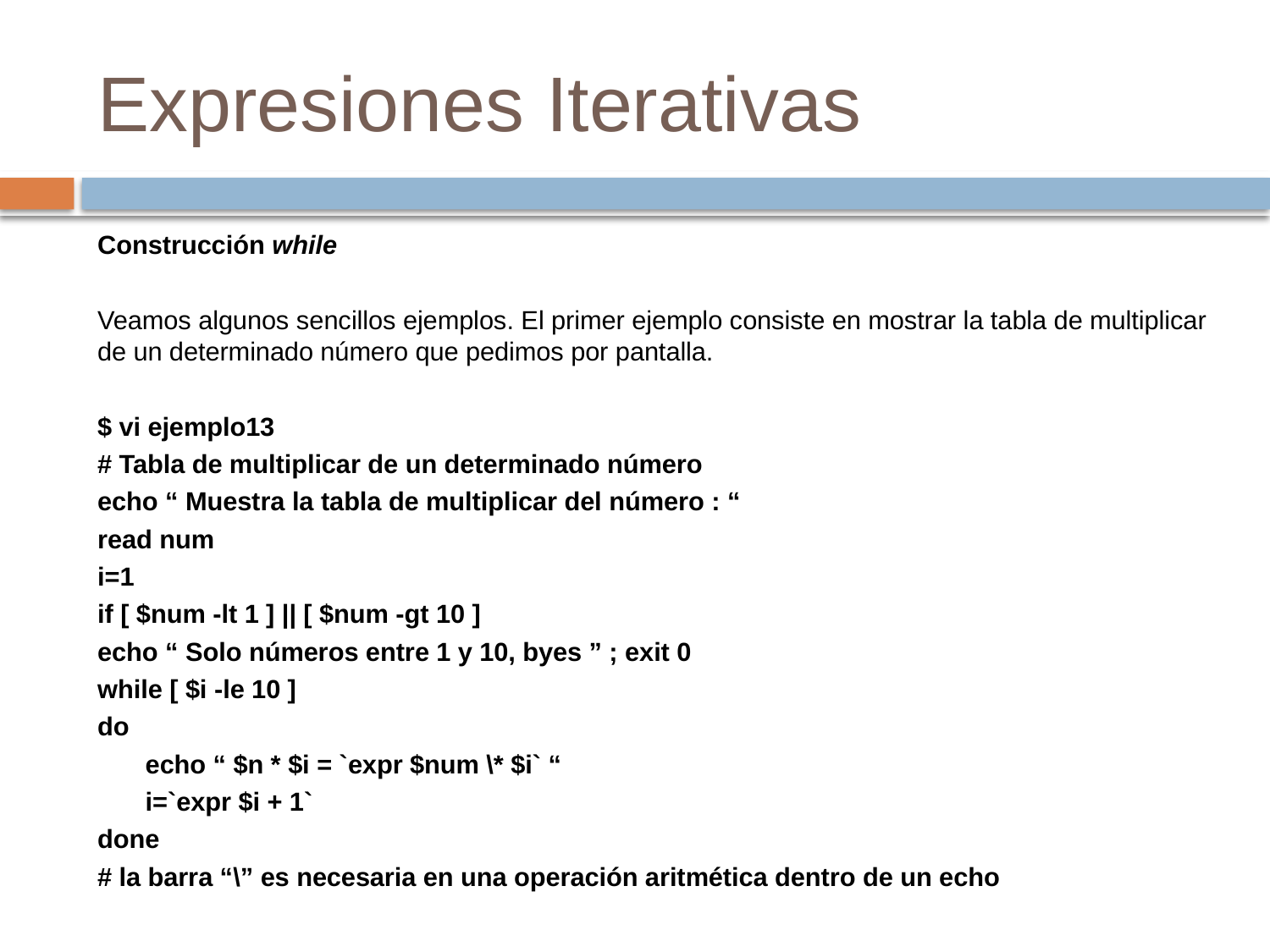

# Expresiones Iterativas
Construcción while

Veamos algunos sencillos ejemplos. El primer ejemplo consiste en mostrar la tabla de multiplicar de un determinado número que pedimos por pantalla.

$ vi ejemplo13
# Tabla de multiplicar de un determinado número
echo “ Muestra la tabla de multiplicar del número : “
read num
i=1
if [ $num -lt 1 ] || [ $num -gt 10 ]
echo “ Solo números entre 1 y 10, byes ” ; exit 0
while [ $i -le 10 ]
do
	echo “ $n * $i = `expr $num \* $i` “
	i=`expr $i + 1`
done
# la barra “\” es necesaria en una operación aritmética dentro de un echo